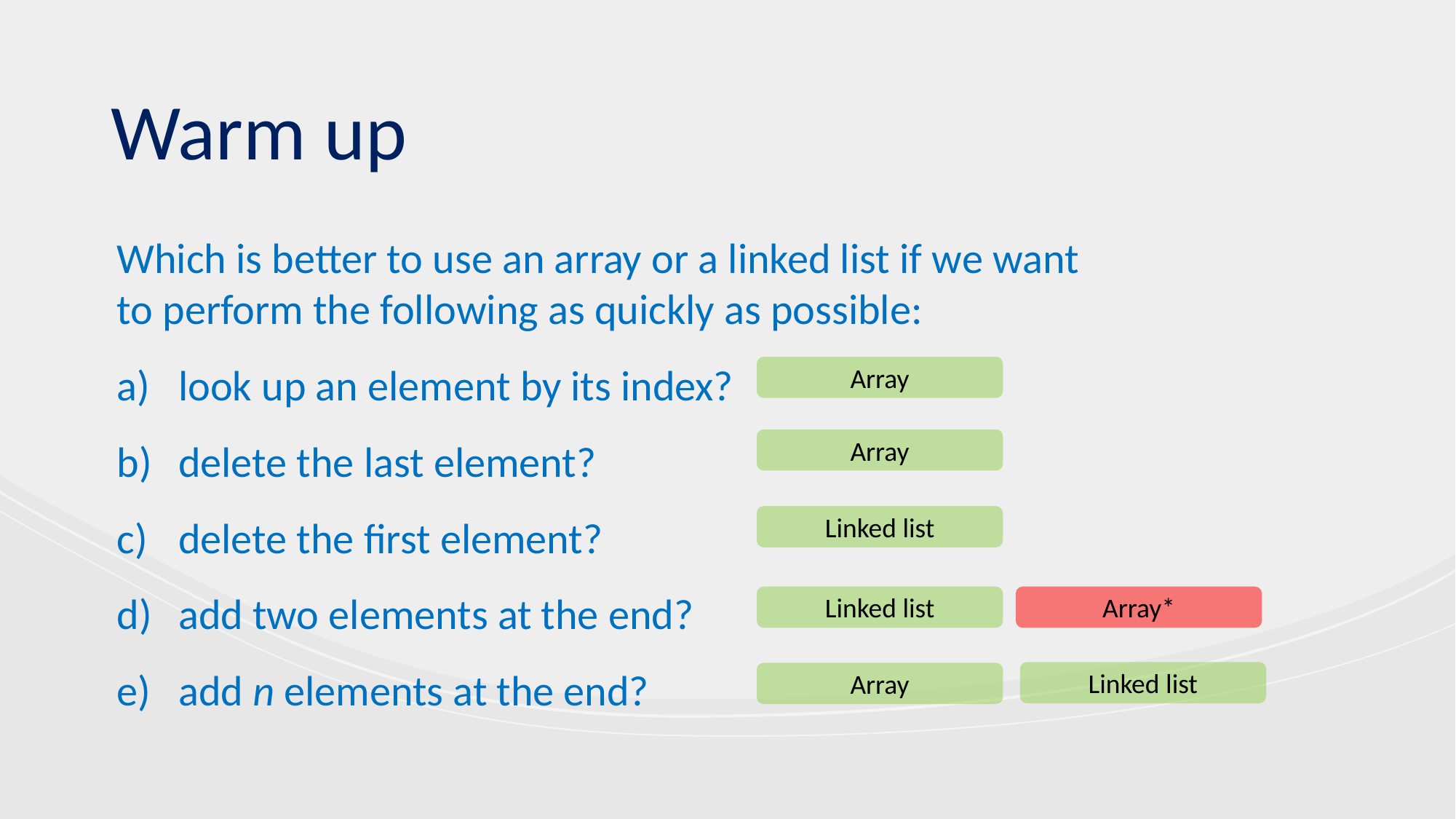

Warm up
Which is better to use an array or a linked list if we want
to perform the following as quickly as possible:
look up an element by its index?
delete the last element?
delete the first element?
add two elements at the end?
add n elements at the end?
Array
Array
Linked list
Linked list
Array*
Linked list
Array